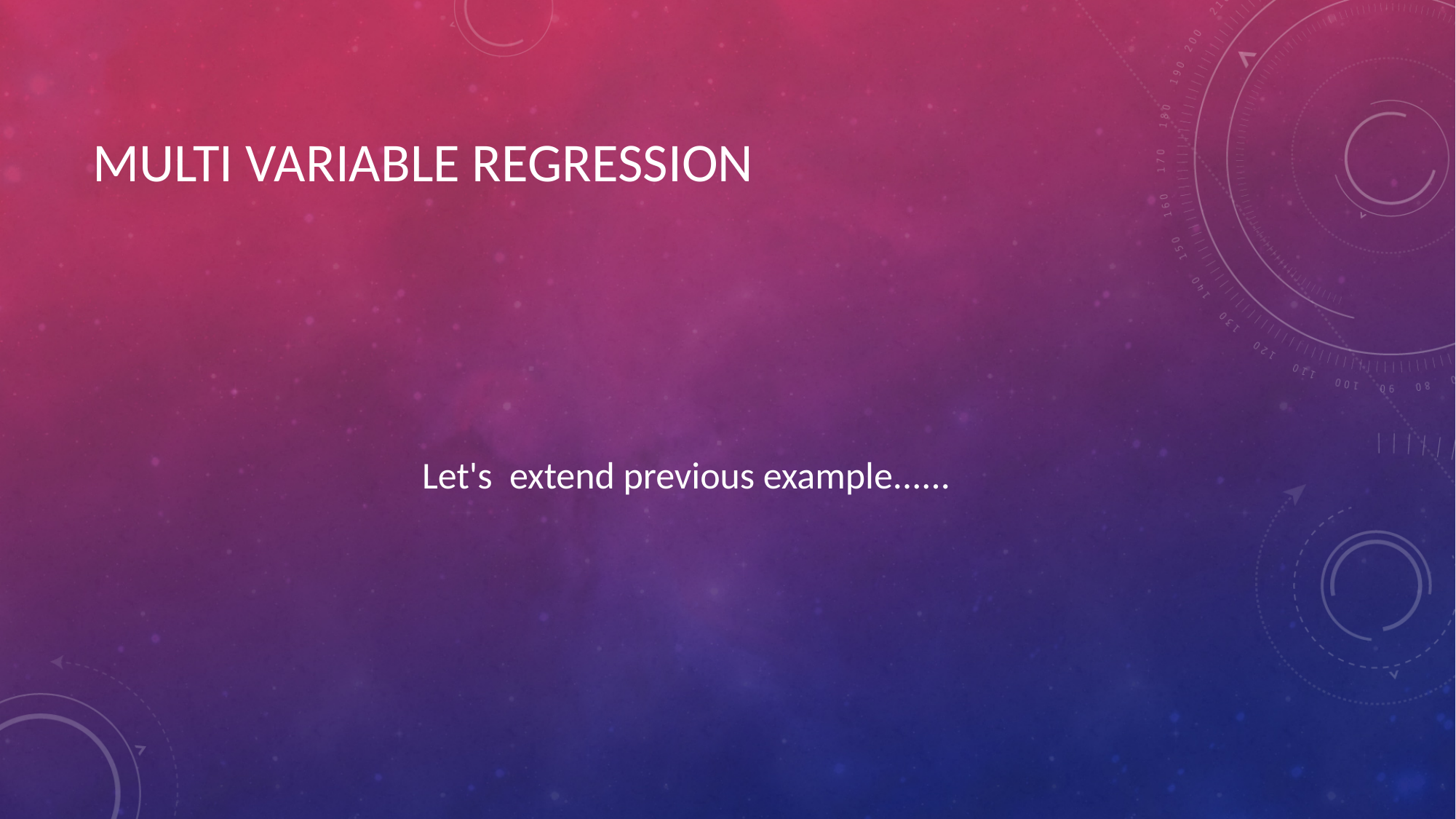

# Multi variable Regression
Let's  extend previous example......